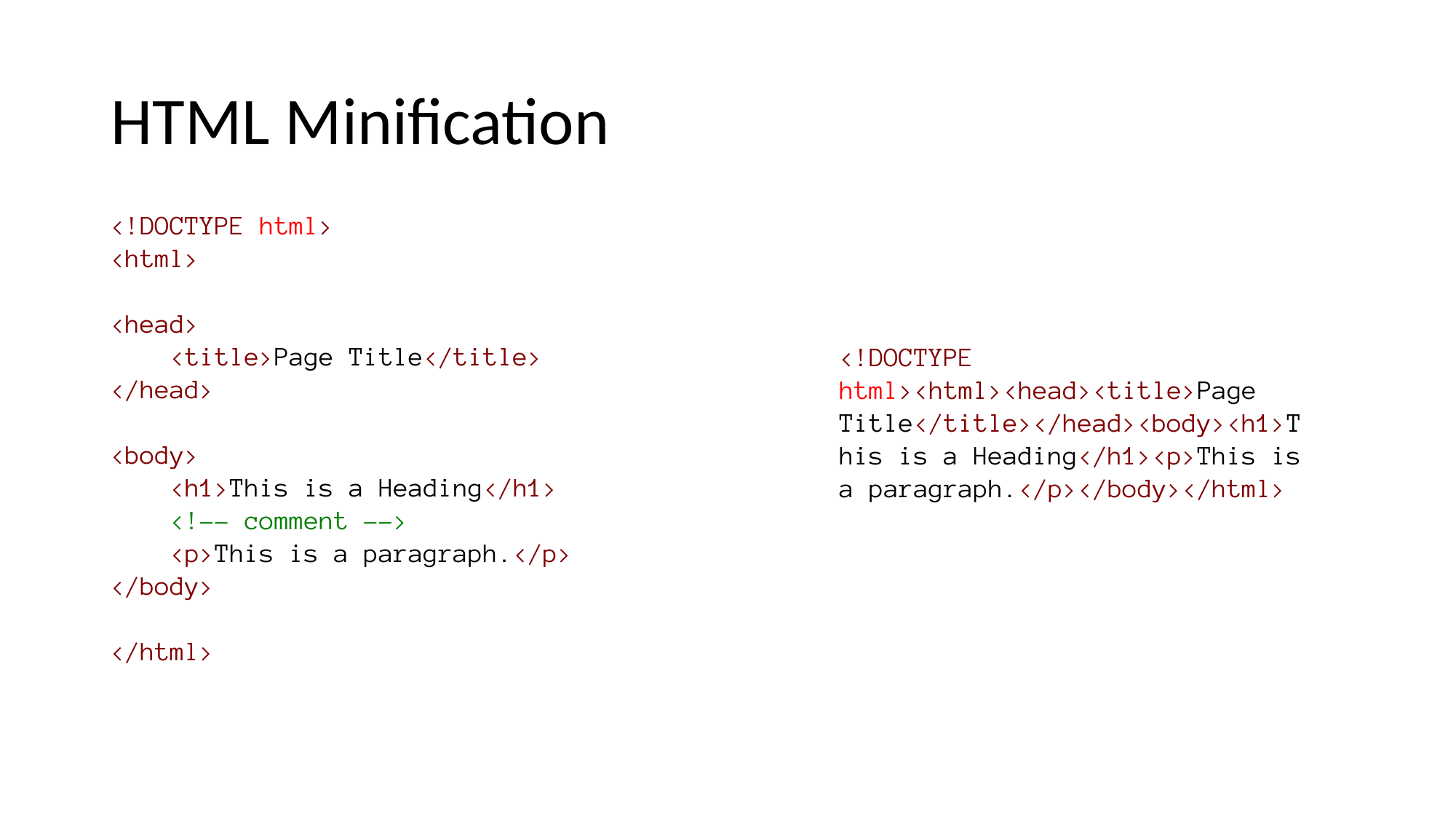

# HTML Minification
<!DOCTYPE html>
<html>
<head>
    <title>Page Title</title>
</head>
<body>
    <h1>This is a Heading</h1>
    <!-- comment -->
    <p>This is a paragraph.</p>
</body>
</html>
<!DOCTYPE html><html><head><title>Page Title</title></head><body><h1>This is a Heading</h1><p>This is a paragraph.</p></body></html>